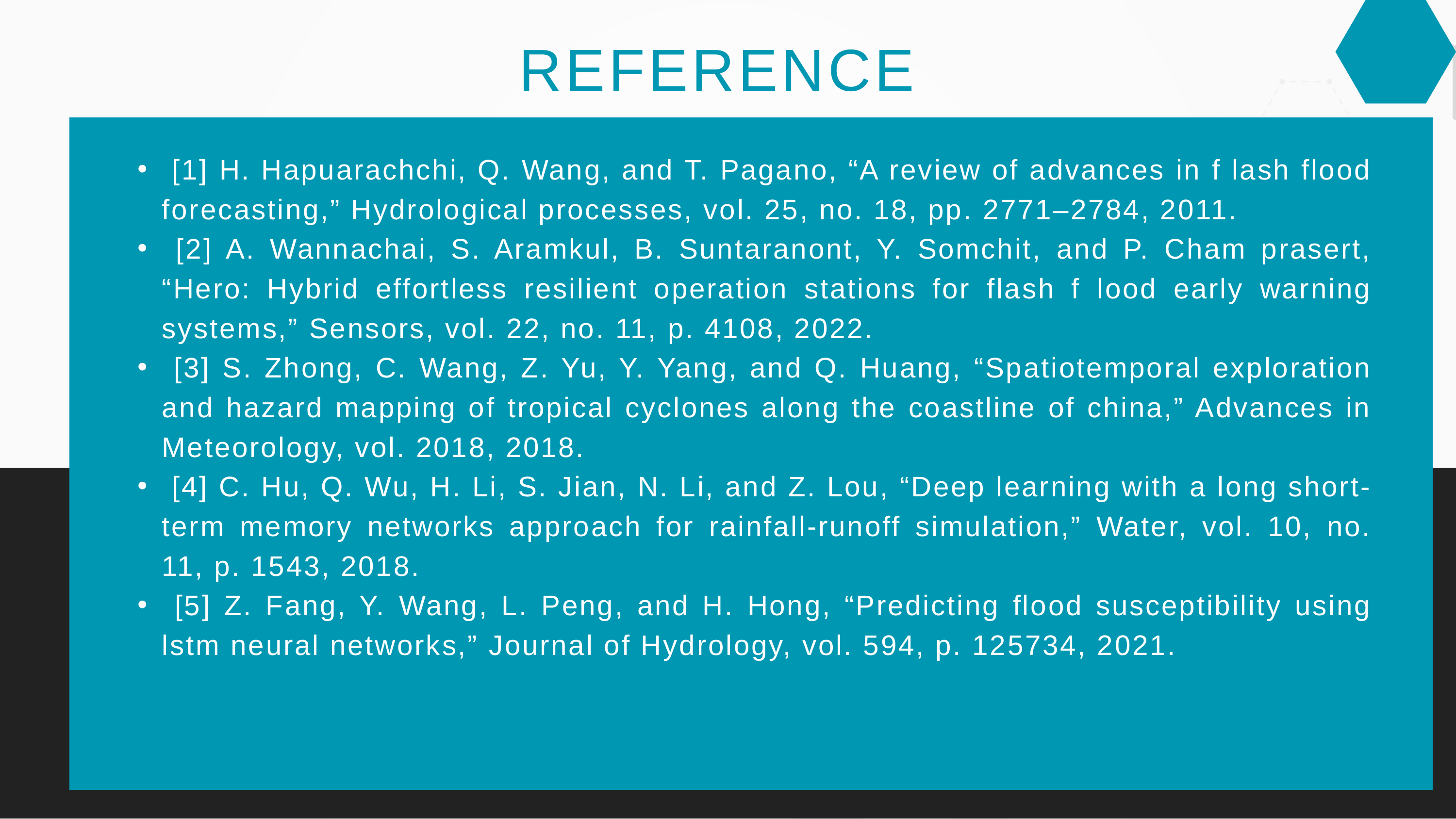

REFERENCE

 [1] H. Hapuarachchi, Q. Wang, and T. Pagano, “A review of advances in f lash flood forecasting,” Hydrological processes, vol. 25, no. 18, pp. 2771–2784, 2011.
 [2] A. Wannachai, S. Aramkul, B. Suntaranont, Y. Somchit, and P. Cham prasert, “Hero: Hybrid effortless resilient operation stations for flash f lood early warning systems,” Sensors, vol. 22, no. 11, p. 4108, 2022.
 [3] S. Zhong, C. Wang, Z. Yu, Y. Yang, and Q. Huang, “Spatiotemporal exploration and hazard mapping of tropical cyclones along the coastline of china,” Advances in Meteorology, vol. 2018, 2018.
 [4] C. Hu, Q. Wu, H. Li, S. Jian, N. Li, and Z. Lou, “Deep learning with a long short-term memory networks approach for rainfall-runoff simulation,” Water, vol. 10, no. 11, p. 1543, 2018.
 [5] Z. Fang, Y. Wang, L. Peng, and H. Hong, “Predicting flood susceptibility using lstm neural networks,” Journal of Hydrology, vol. 594, p. 125734, 2021.